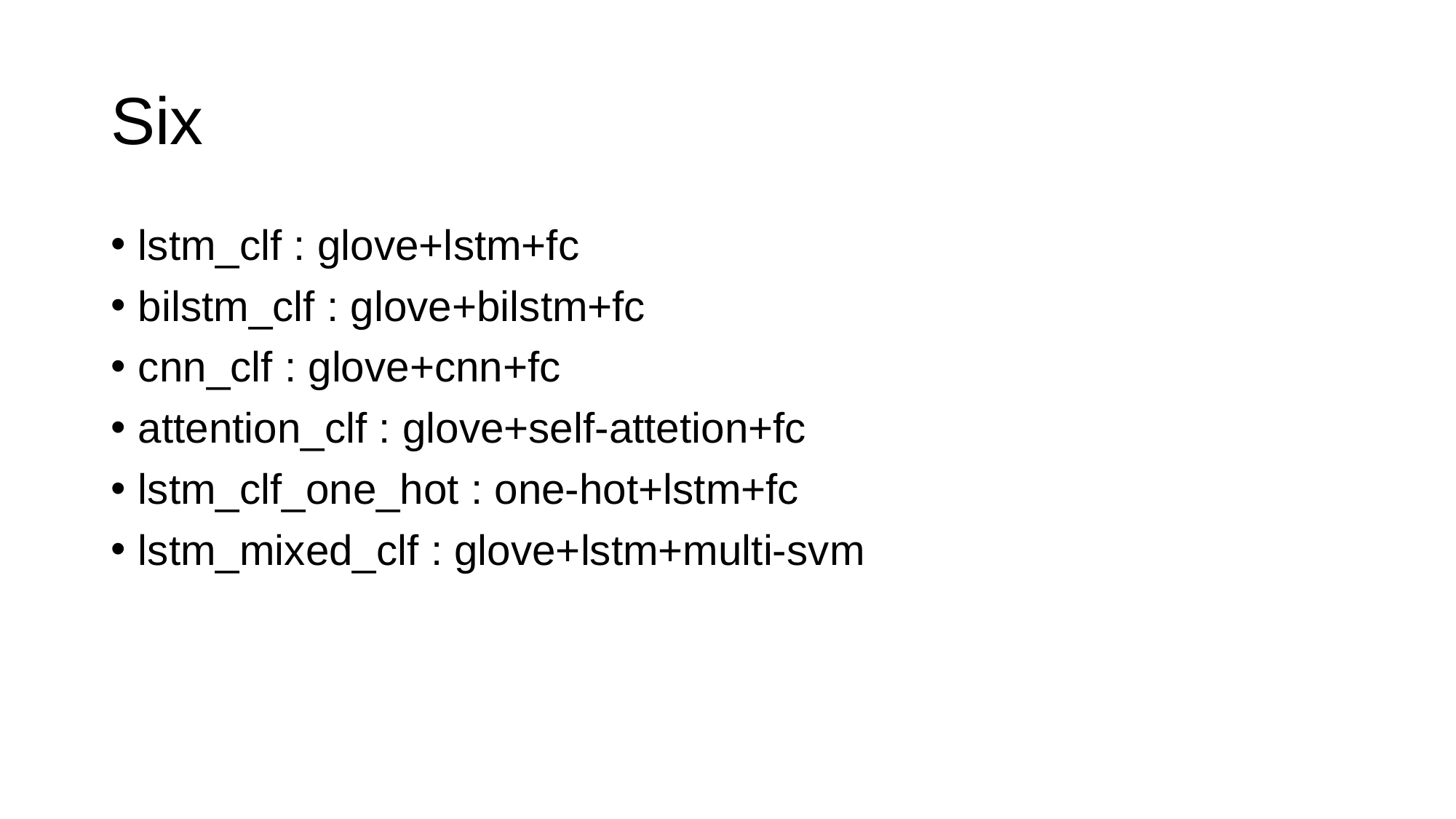

# Six
lstm_clf : glove+lstm+fc
bilstm_clf : glove+bilstm+fc
cnn_clf : glove+cnn+fc
attention_clf : glove+self-attetion+fc
lstm_clf_one_hot : one-hot+lstm+fc
lstm_mixed_clf : glove+lstm+multi-svm